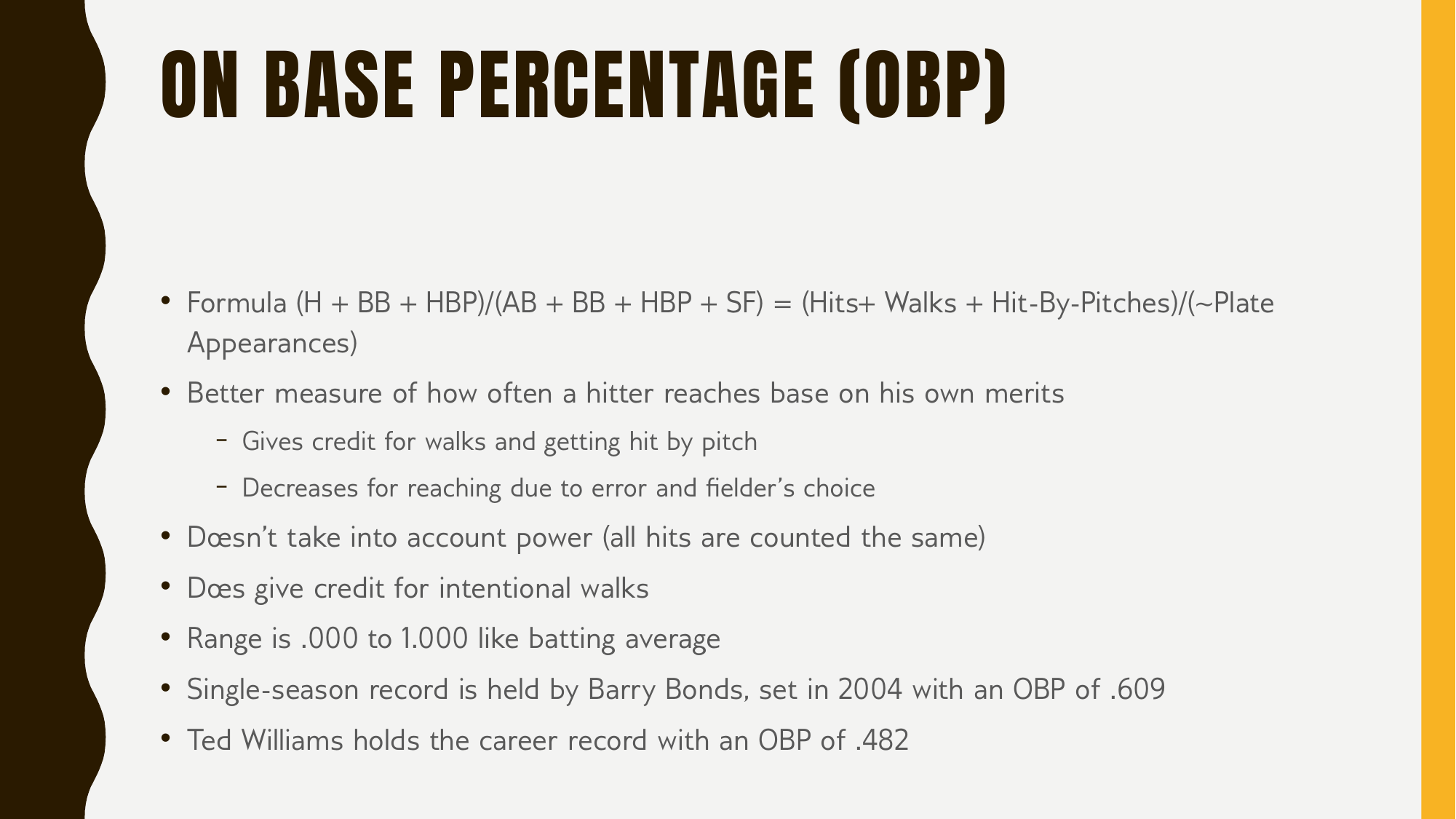

# On Base Percentage (OBP)
Formula (H + BB + HBP)/(AB + BB + HBP + SF) = (Hits+ Walks + Hit-By-Pitches)/(~Plate Appearances)
Better measure of how often a hitter reaches base on his own merits
Gives credit for walks and getting hit by pitch
Decreases for reaching due to error and fielder’s choice
Doesn’t take into account power (all hits are counted the same)
Does give credit for intentional walks
Range is .000 to 1.000 like batting average
Single-season record is held by Barry Bonds, set in 2004 with an OBP of .609
Ted Williams holds the career record with an OBP of .482